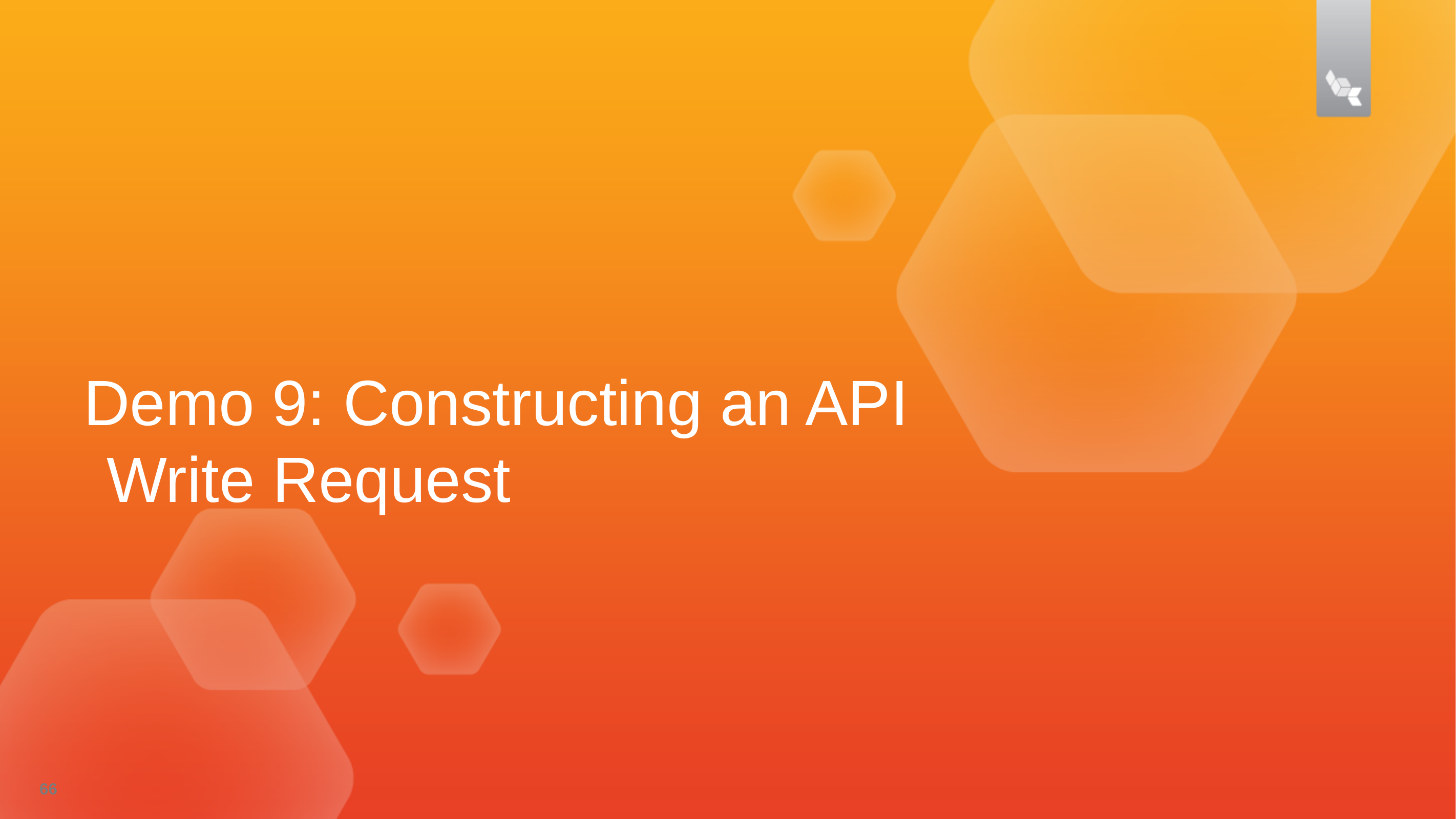

Demo 9: Constructing an API Write Request
66